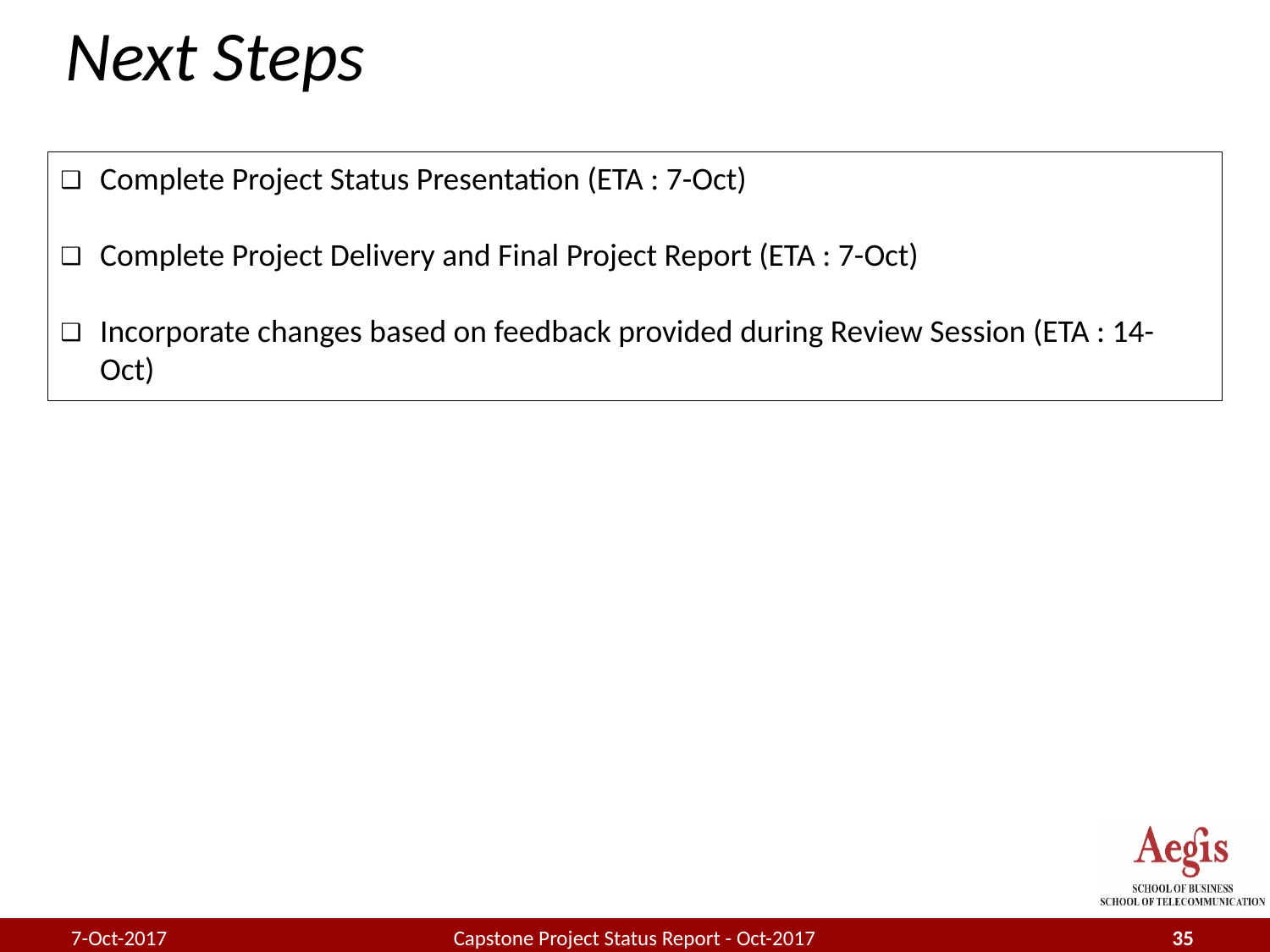

# Next Steps
Complete Project Status Presentation (ETA : 7-Oct)

Complete Project Delivery and Final Project Report (ETA : 7-Oct)

Incorporate changes based on feedback provided during Review Session (ETA : 14-Oct)

7-Oct-2017
Capstone Project Status Report - Oct-2017
35